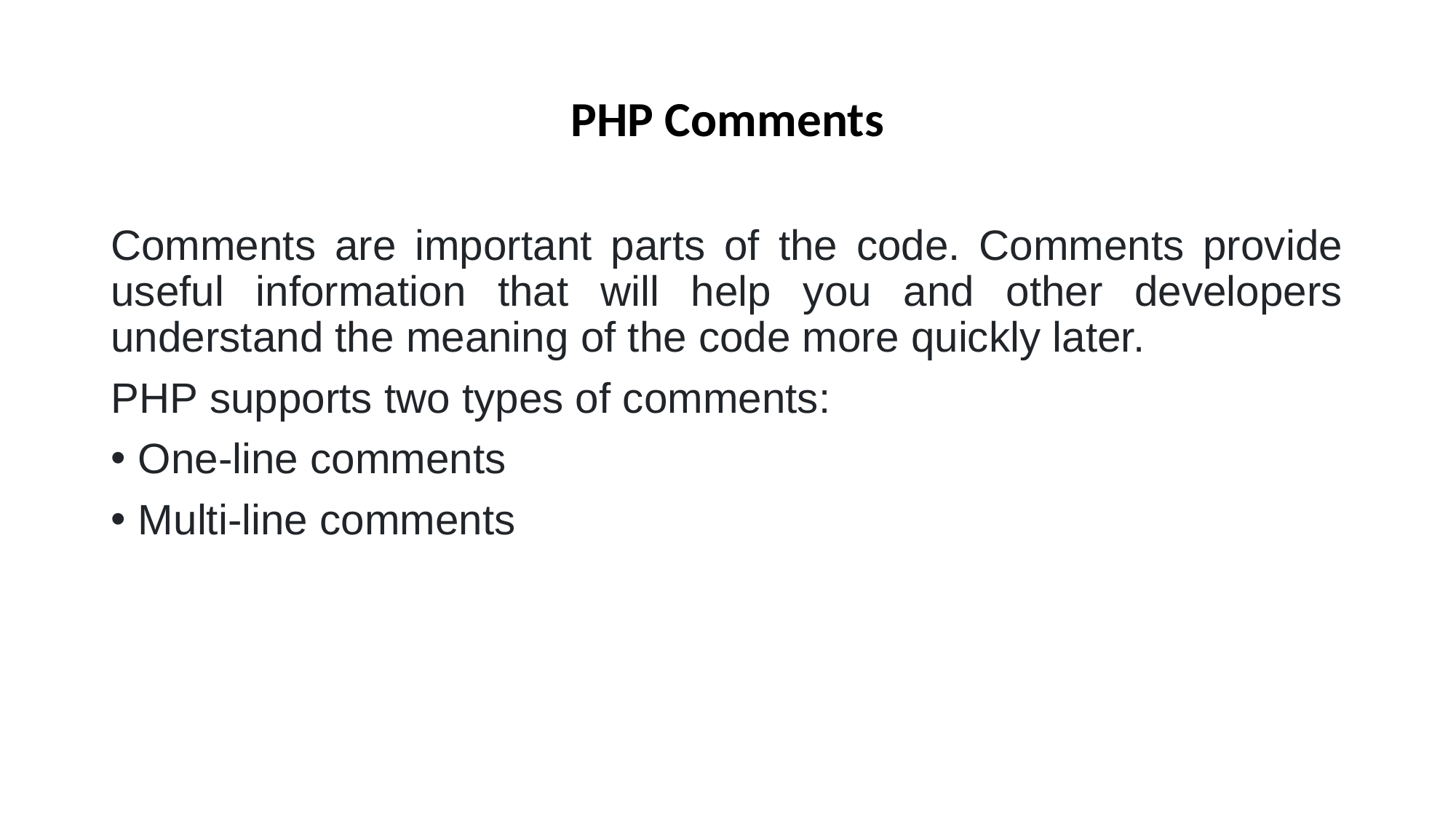

# PHP Comments
Comments are important parts of the code. Comments provide useful information that will help you and other developers understand the meaning of the code more quickly later.
PHP supports two types of comments:
One-line comments
Multi-line comments